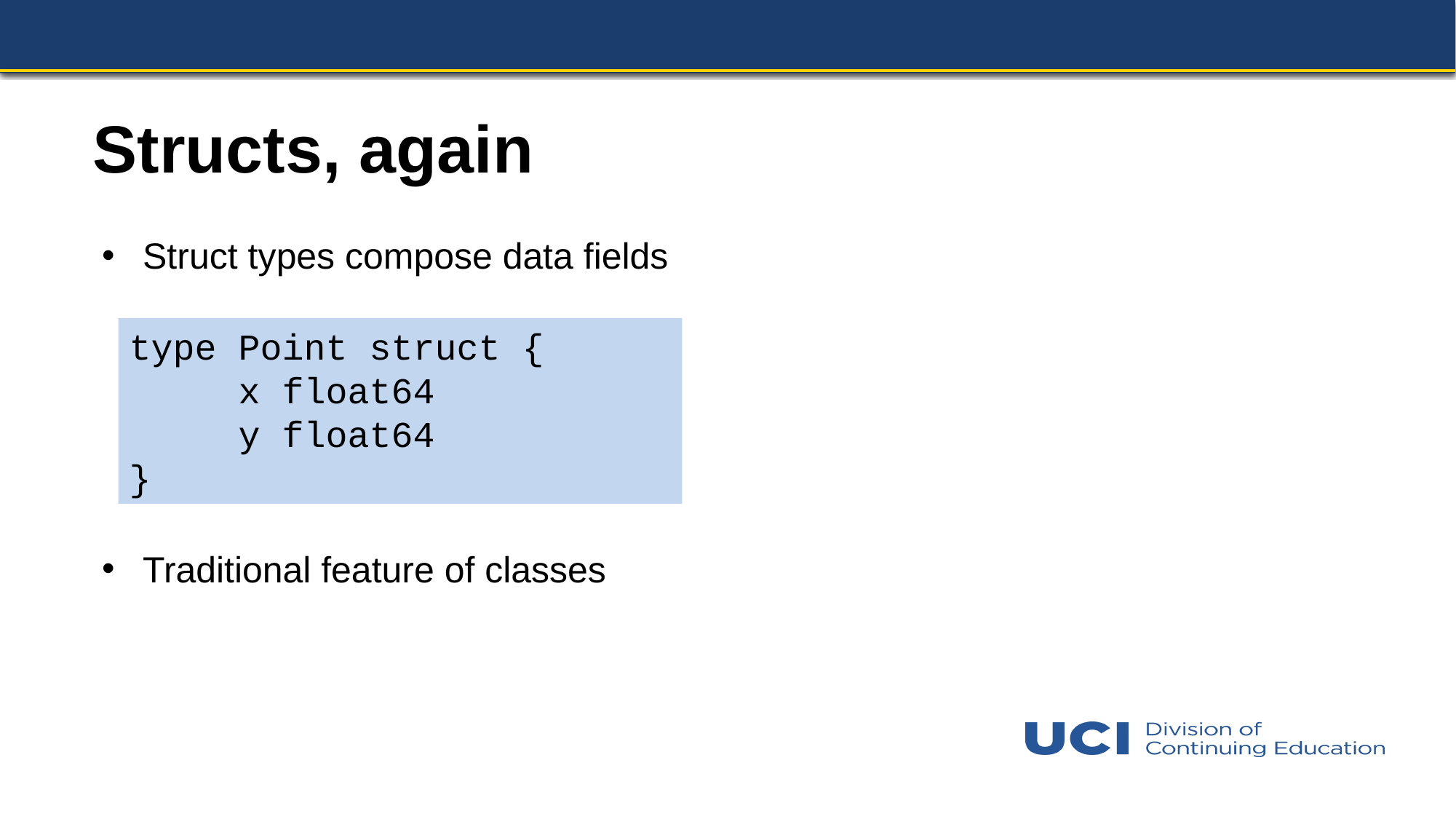

# Structs, again
Struct types compose data fields
type Point struct {
	x float64
	y float64
}
Traditional feature of classes